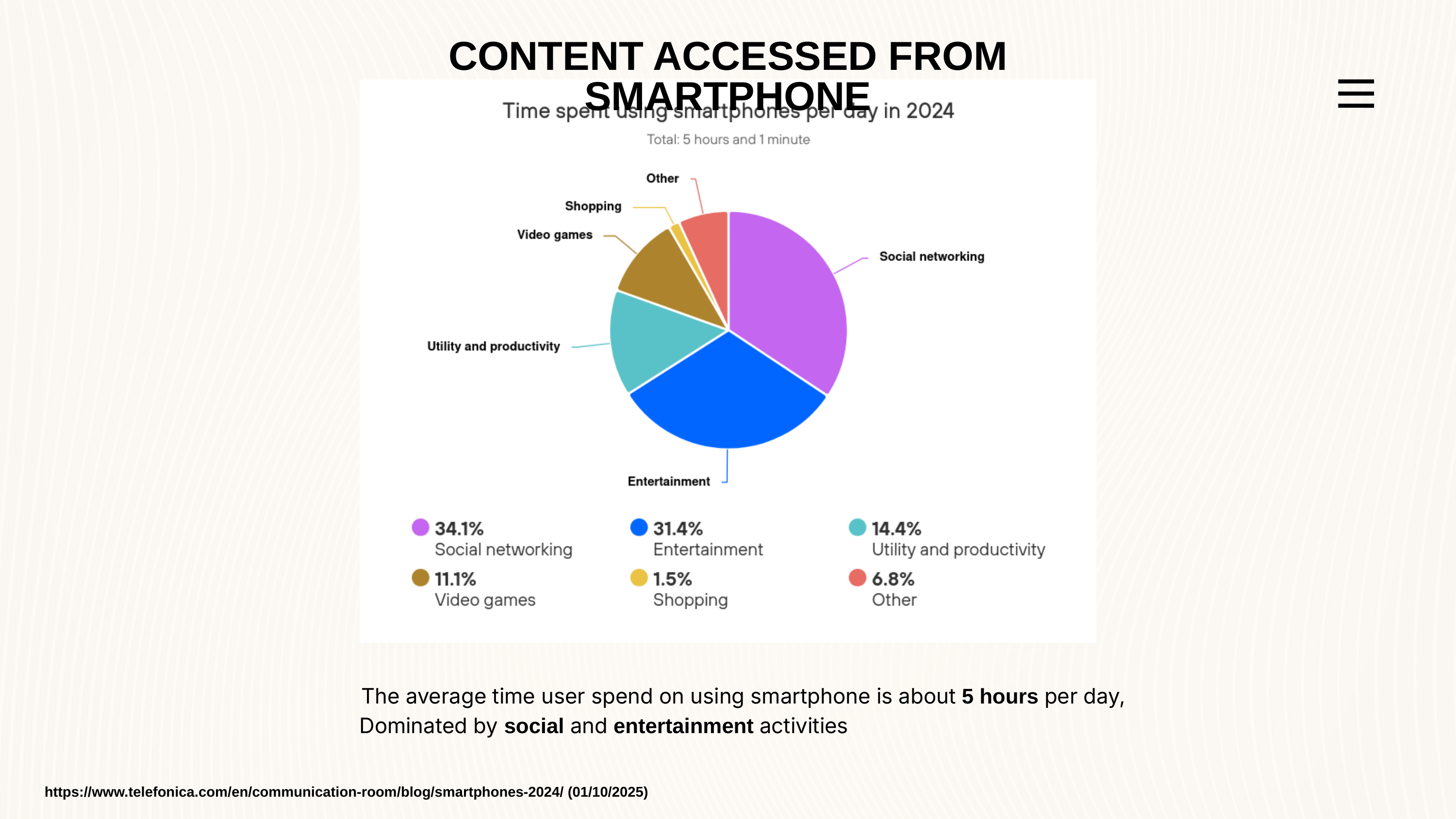

CONTENT ACCESSED FROM SMARTPHONE

The average time user spend on using smartphone is about 5 hours per day,
Dominated by social and entertainment activities
https://www.telefonica.com/en/communication-room/blog/smartphones-2024/ (01/10/2025)